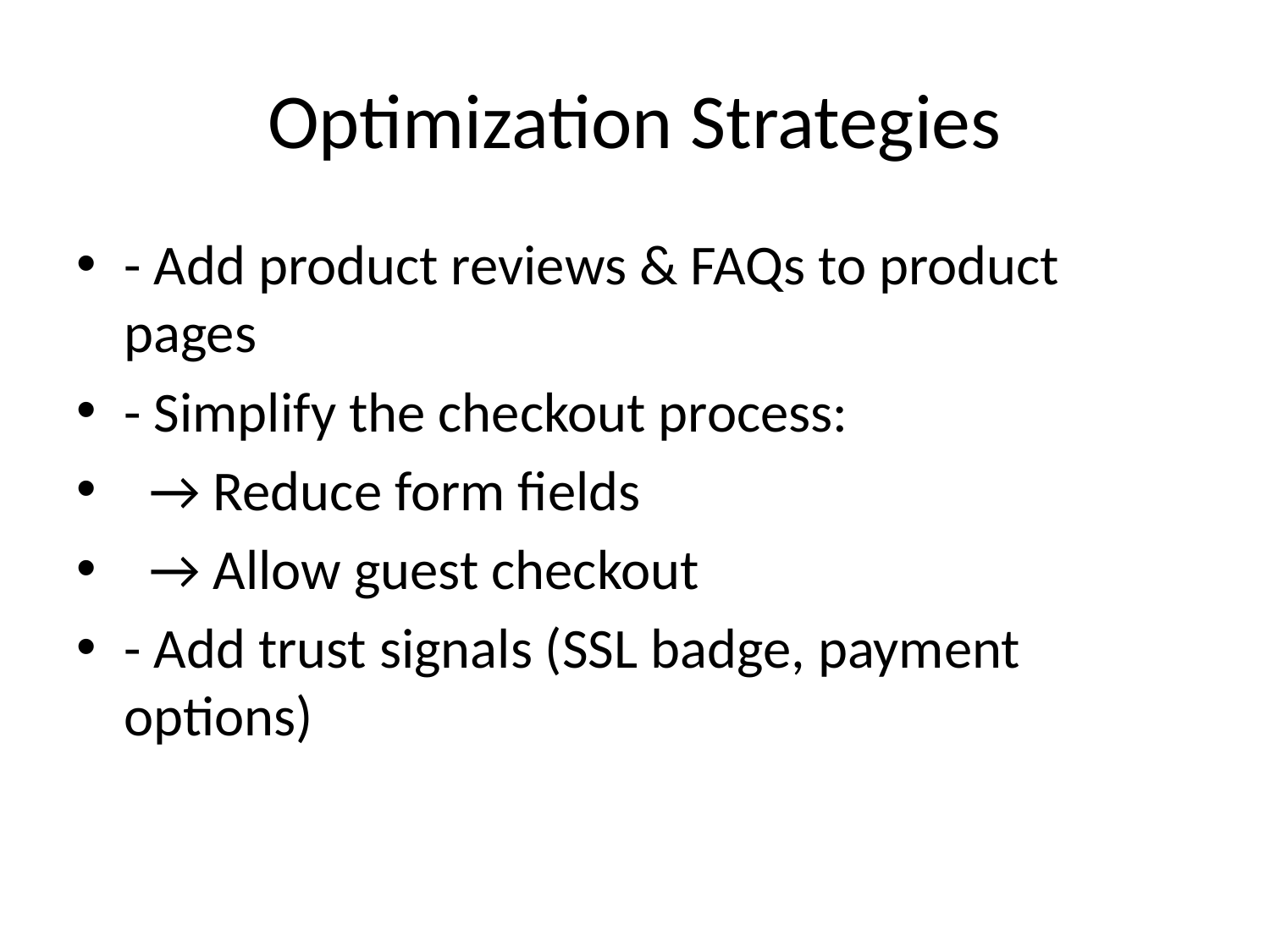

# Optimization Strategies
- Add product reviews & FAQs to product pages
- Simplify the checkout process:
  → Reduce form fields
  → Allow guest checkout
- Add trust signals (SSL badge, payment options)